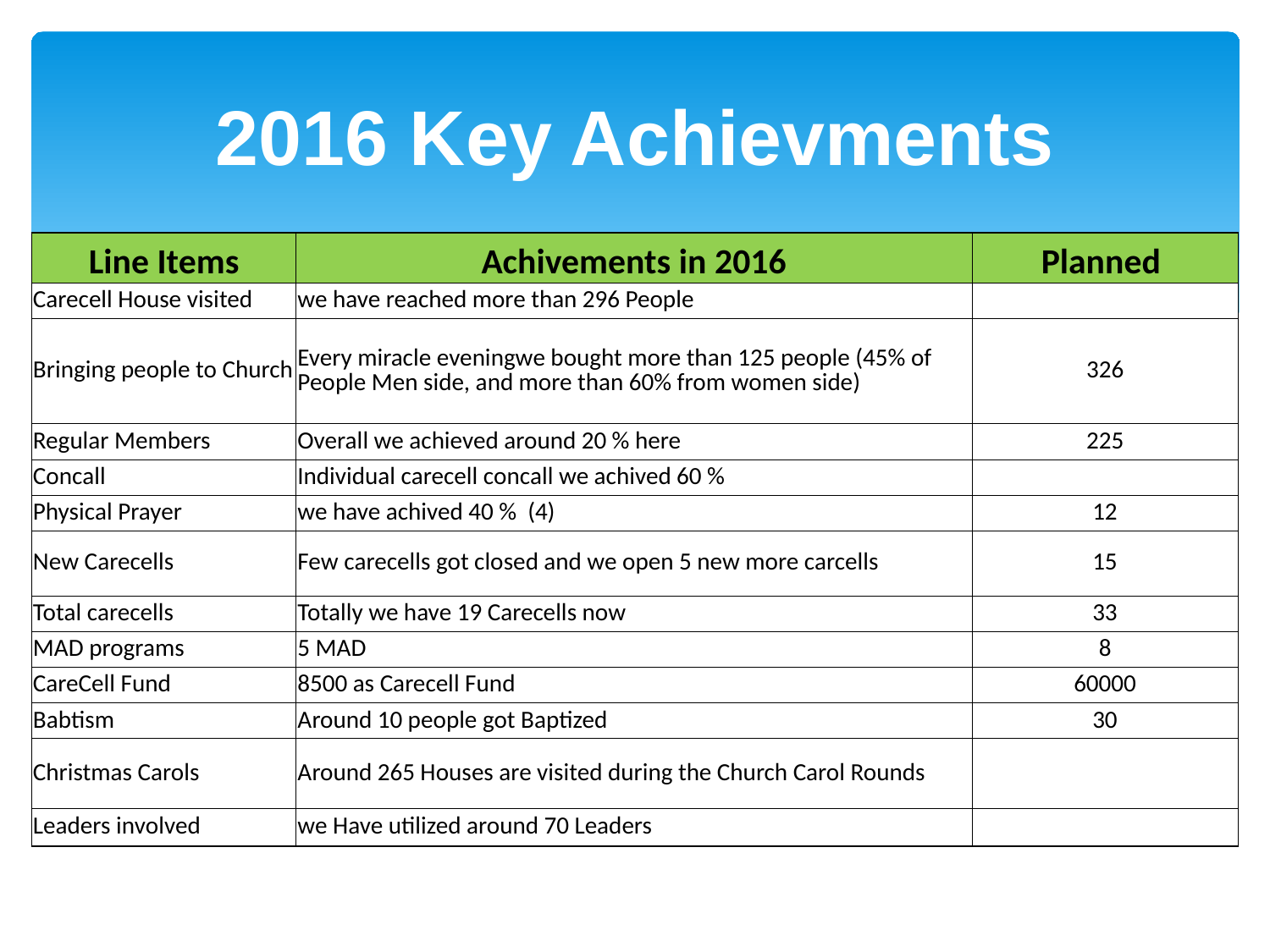

# 2016 Key Achievments
| Line Items | Achivements in 2016 | Planned |
| --- | --- | --- |
| Carecell House visited | we have reached more than 296 People |  |
| Bringing people to Church | Every miracle eveningwe bought more than 125 people (45% of People Men side, and more than 60% from women side) | 326 |
| Regular Members | Overall we achieved around 20 % here | 225 |
| Concall | Individual carecell concall we achived 60 % |  |
| Physical Prayer | we have achived 40 % (4) | 12 |
| New Carecells | Few carecells got closed and we open 5 new more carcells | 15 |
| Total carecells | Totally we have 19 Carecells now | 33 |
| MAD programs | 5 MAD | 8 |
| CareCell Fund | 8500 as Carecell Fund | 60000 |
| Babtism | Around 10 people got Baptized | 30 |
| Christmas Carols | Around 265 Houses are visited during the Church Carol Rounds |  |
| Leaders involved | we Have utilized around 70 Leaders |  |